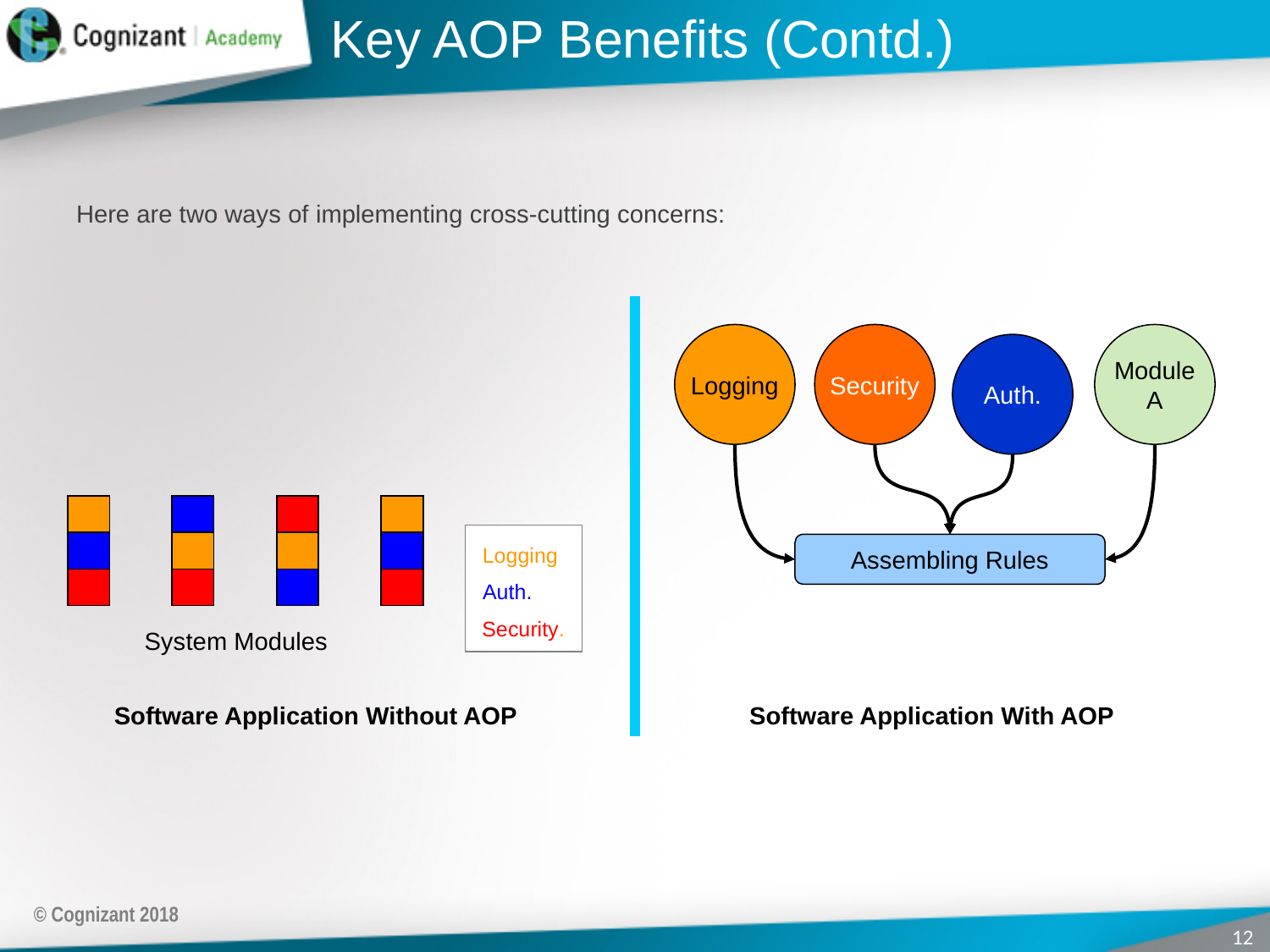

# Key AOP Benefits (Contd.)
Here are two ways of implementing cross-cutting concerns:

Logging
Security
Module
A
Auth.

System Modules

Logging
Auth.
Security.
Assembling Rules
 Software Application Without AOP
  Software Application With AOP
© Cognizant 2018
12